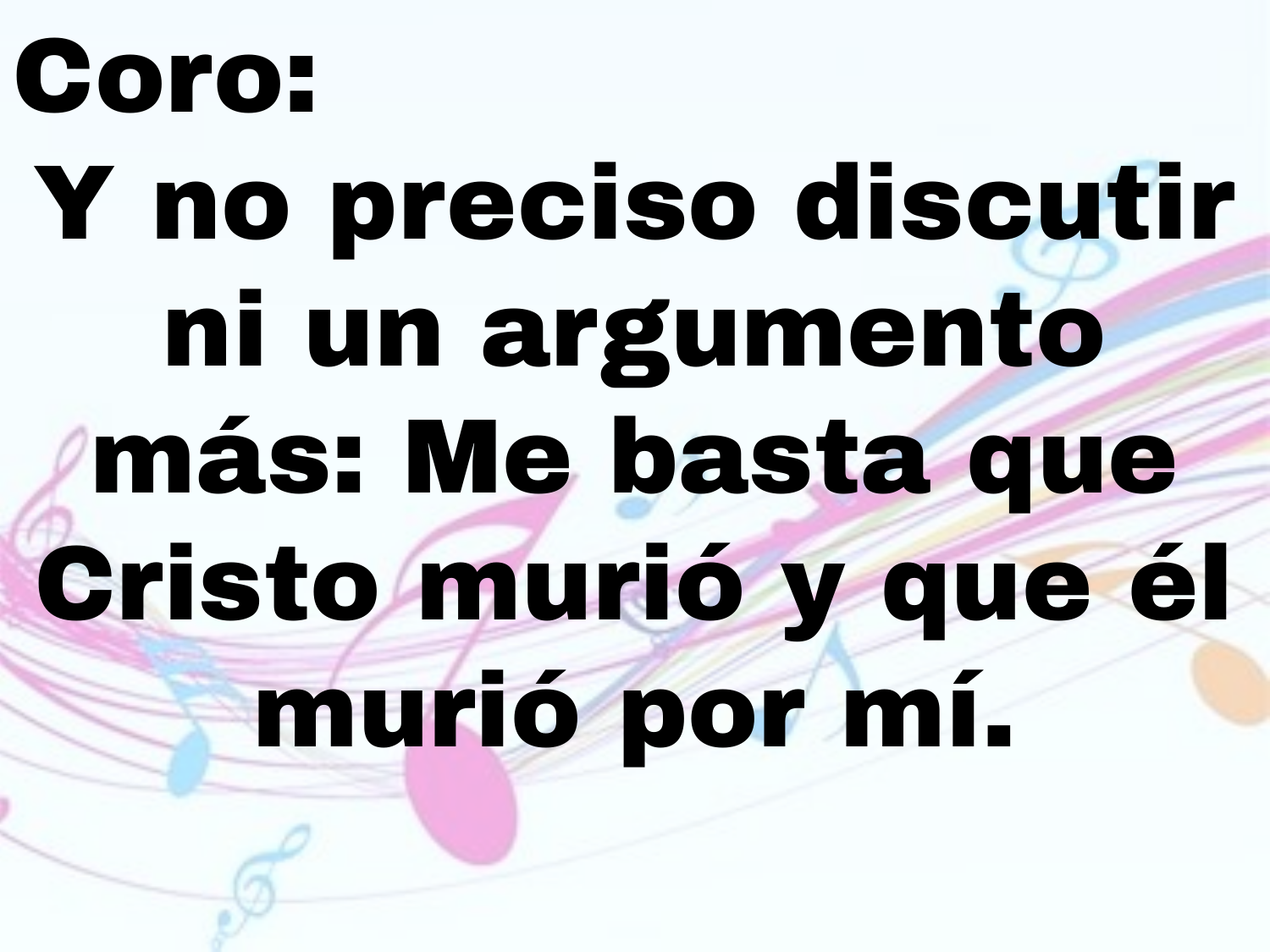

Coro:
Y no preciso discutir ni un argumento más: Me basta que Cristo murió y que él murió por mí.